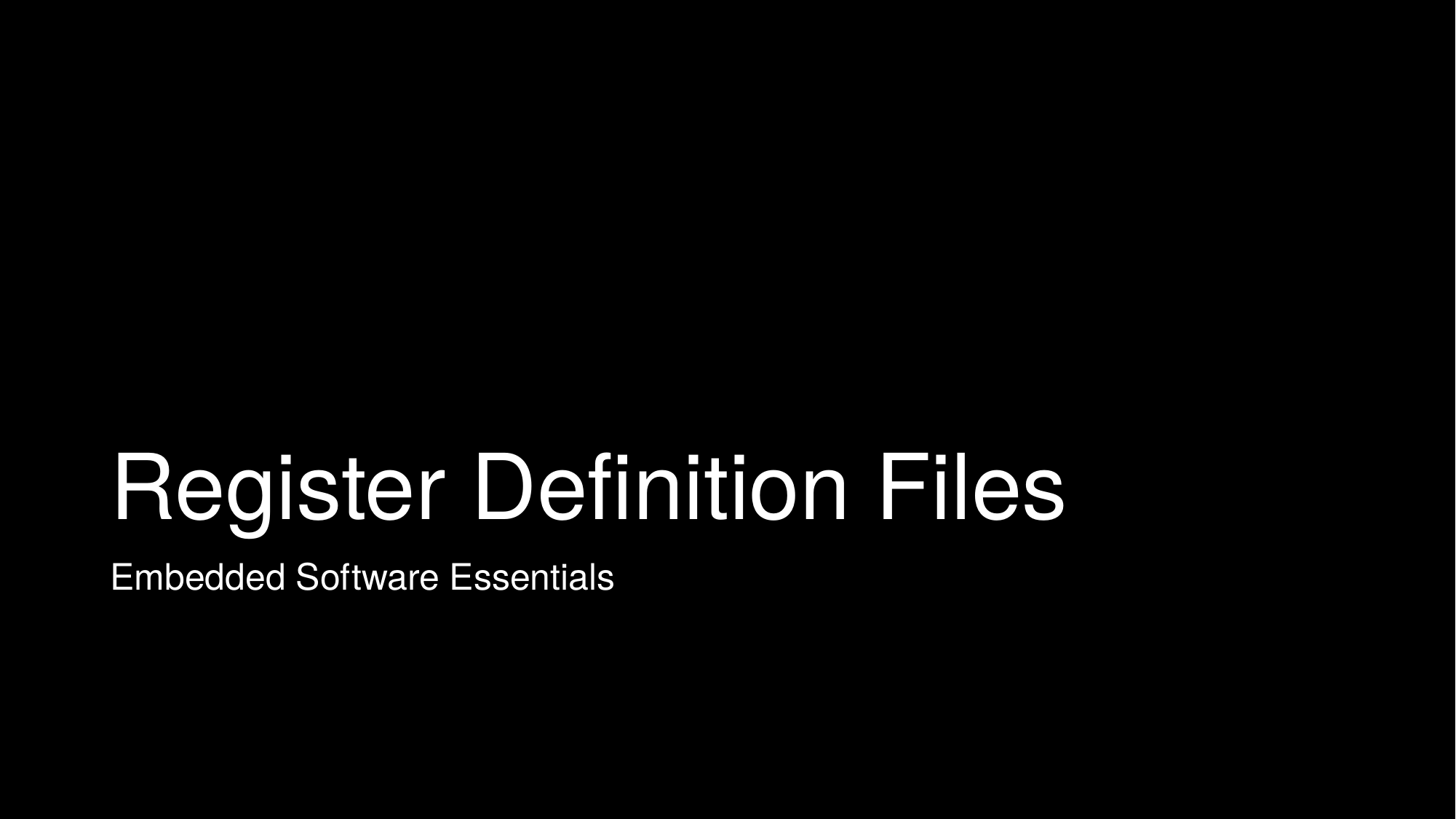

# Register Definition Files
Embedded Software Essentials